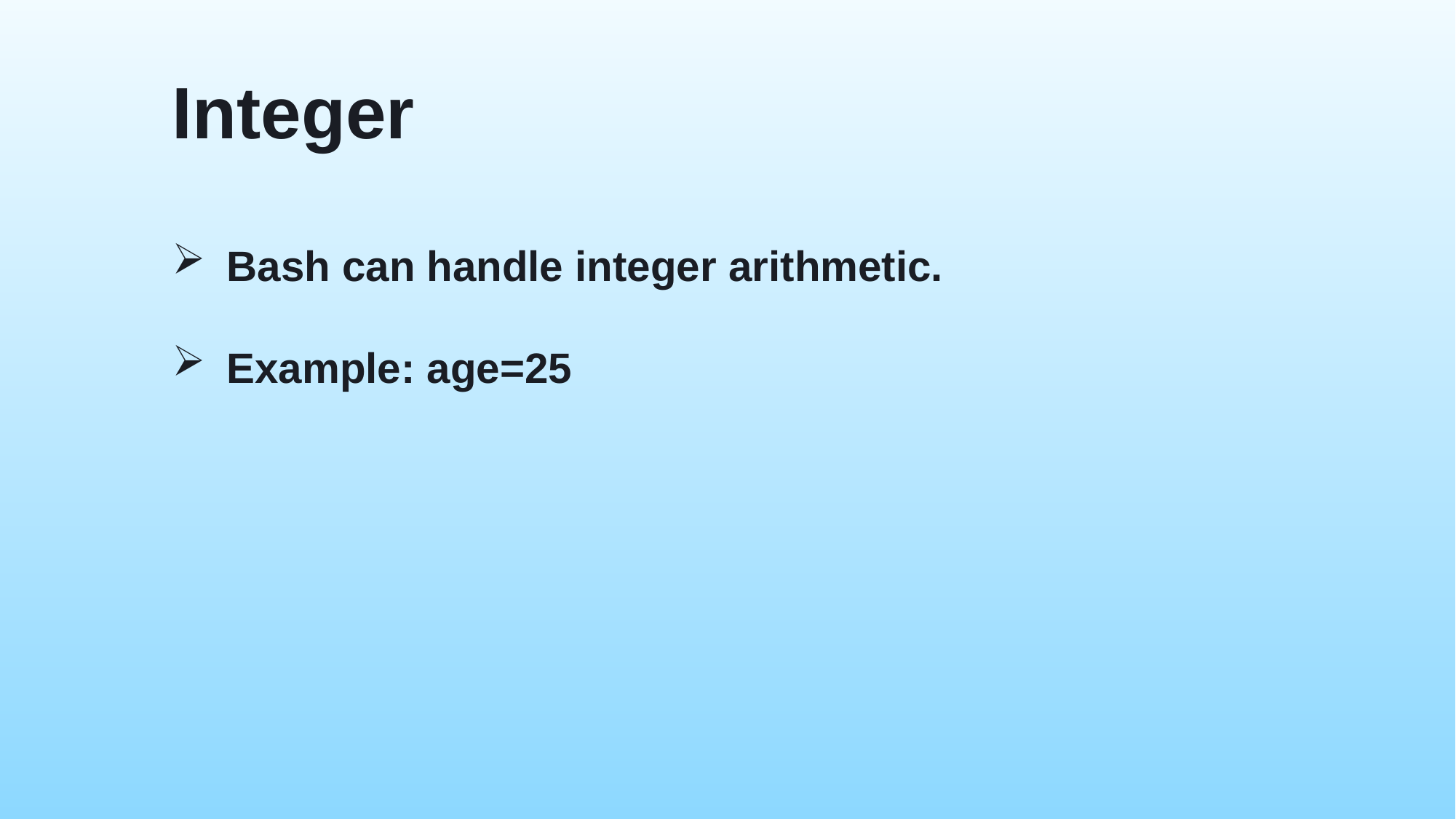

Integer
Bash can handle integer arithmetic.

Example: age=25